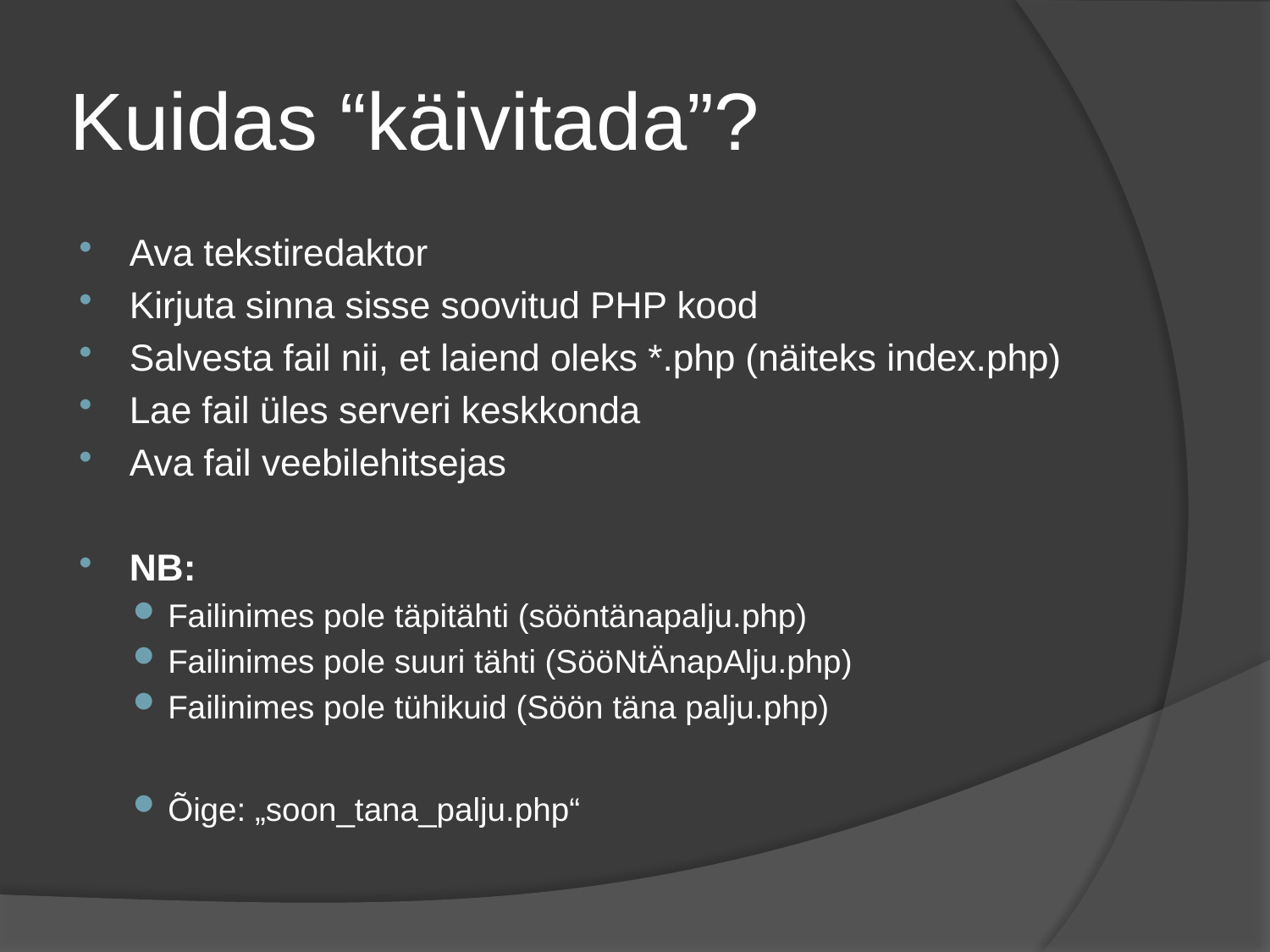

# Kuidas “käivitada”?
Ava tekstiredaktor
Kirjuta sinna sisse soovitud PHP kood
Salvesta fail nii, et laiend oleks *.php (näiteks index.php)
Lae fail üles serveri keskkonda
Ava fail veebilehitsejas

NB:
Failinimes pole täpitähti (sööntänapalju.php)
Failinimes pole suuri tähti (SööNtÄnapAlju.php)
Failinimes pole tühikuid (Söön täna palju.php)

Õige: „soon_tana_palju.php“